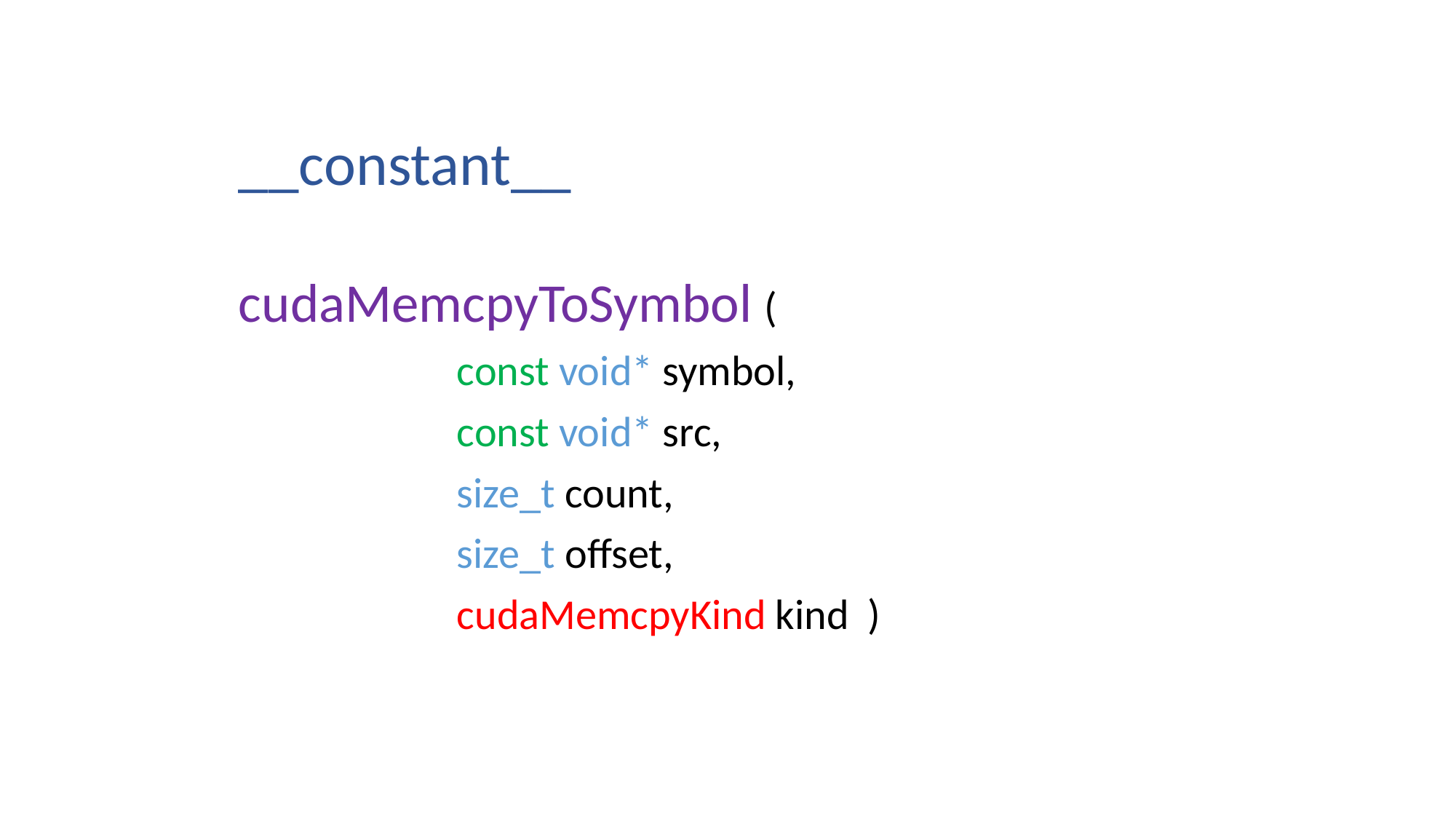

__constant__

cudaMemcpyToSymbol (
		const void* symbol,
		const void* src,
		size_t count,
		size_t offset,
		cudaMemcpyKind kind  )